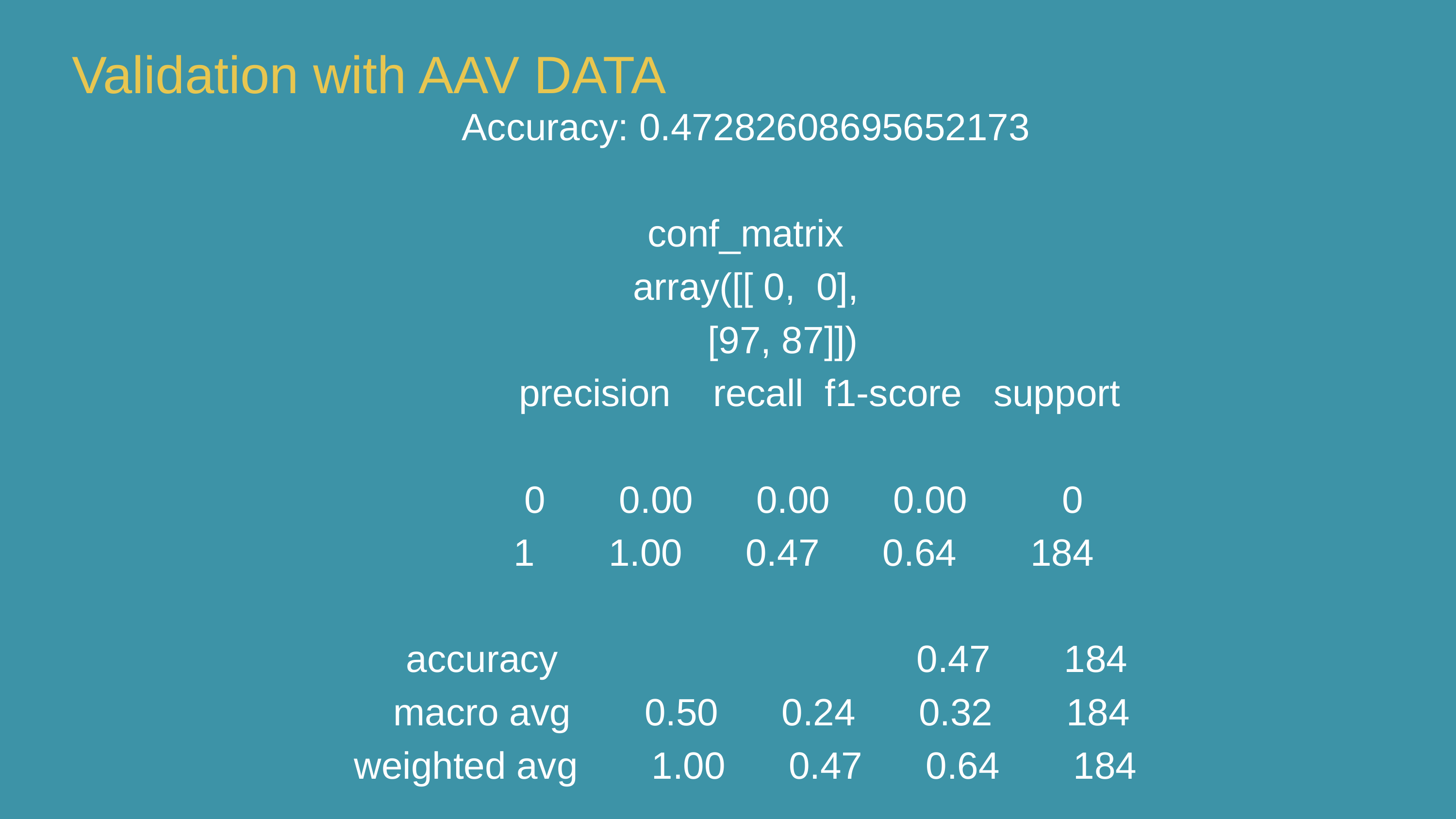

Validation with AAV DATA
Accuracy: 0.47282608695652173

conf_matrix
array([[ 0,  0],
       [97, 87]])
              precision    recall  f1-score   support

           0       0.00      0.00      0.00         0
           1       1.00      0.47      0.64       184

    accuracy                                  0.47       184
   macro avg       0.50      0.24      0.32       184
weighted avg       1.00      0.47      0.64       184